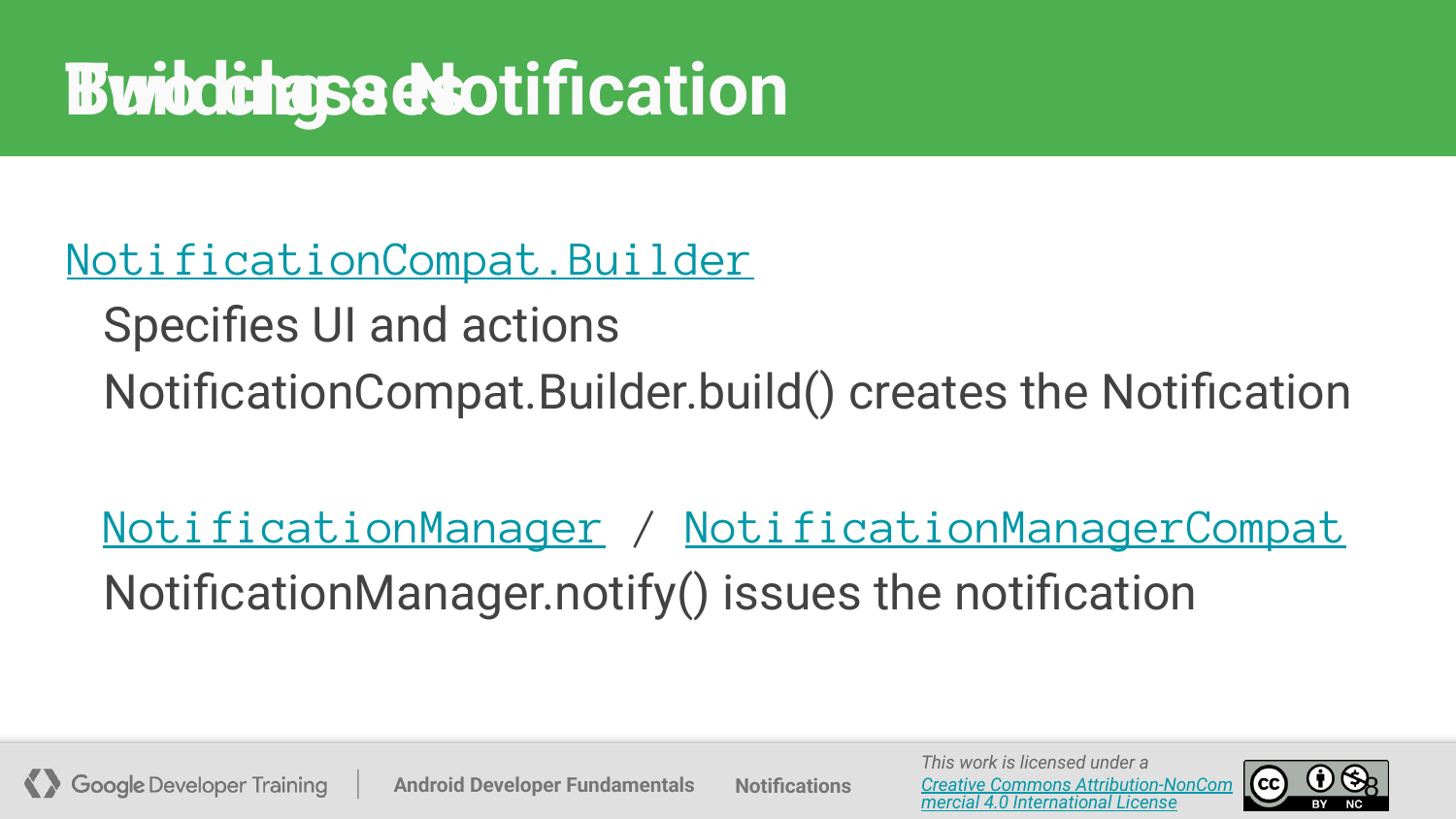

Building a Notification
# Two classes
NotificationCompat.Builder
Specifies UI and actions
NotificationCompat.Builder.build() creates the Notification

NotificationManager / NotificationManagerCompat
NotificationManager.notify() issues the notification
8